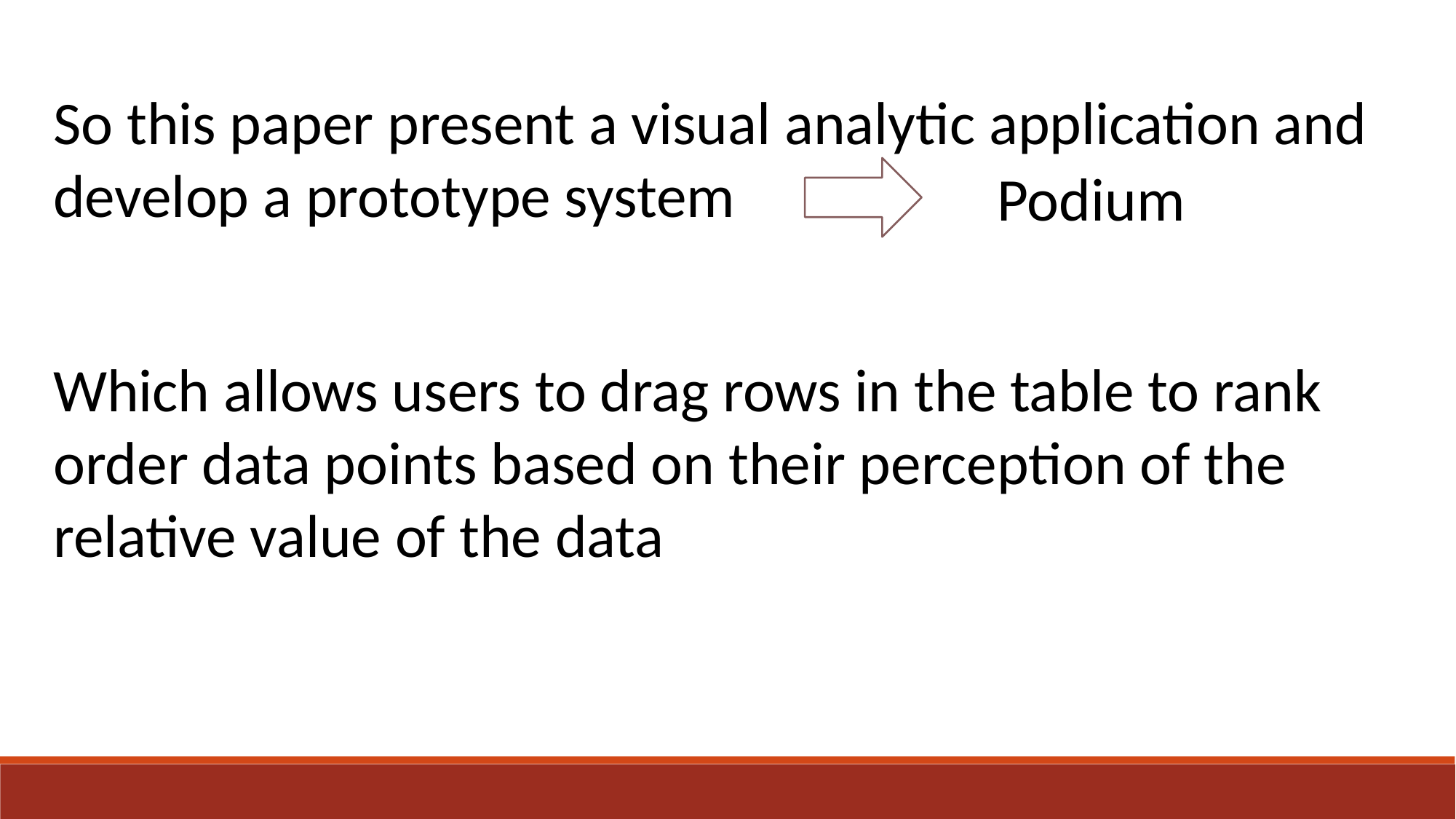

So this paper present a visual analytic application and develop a prototype system
Podium

Which allows users to drag rows in the table to rank order data points based on their perception of the relative value of the data